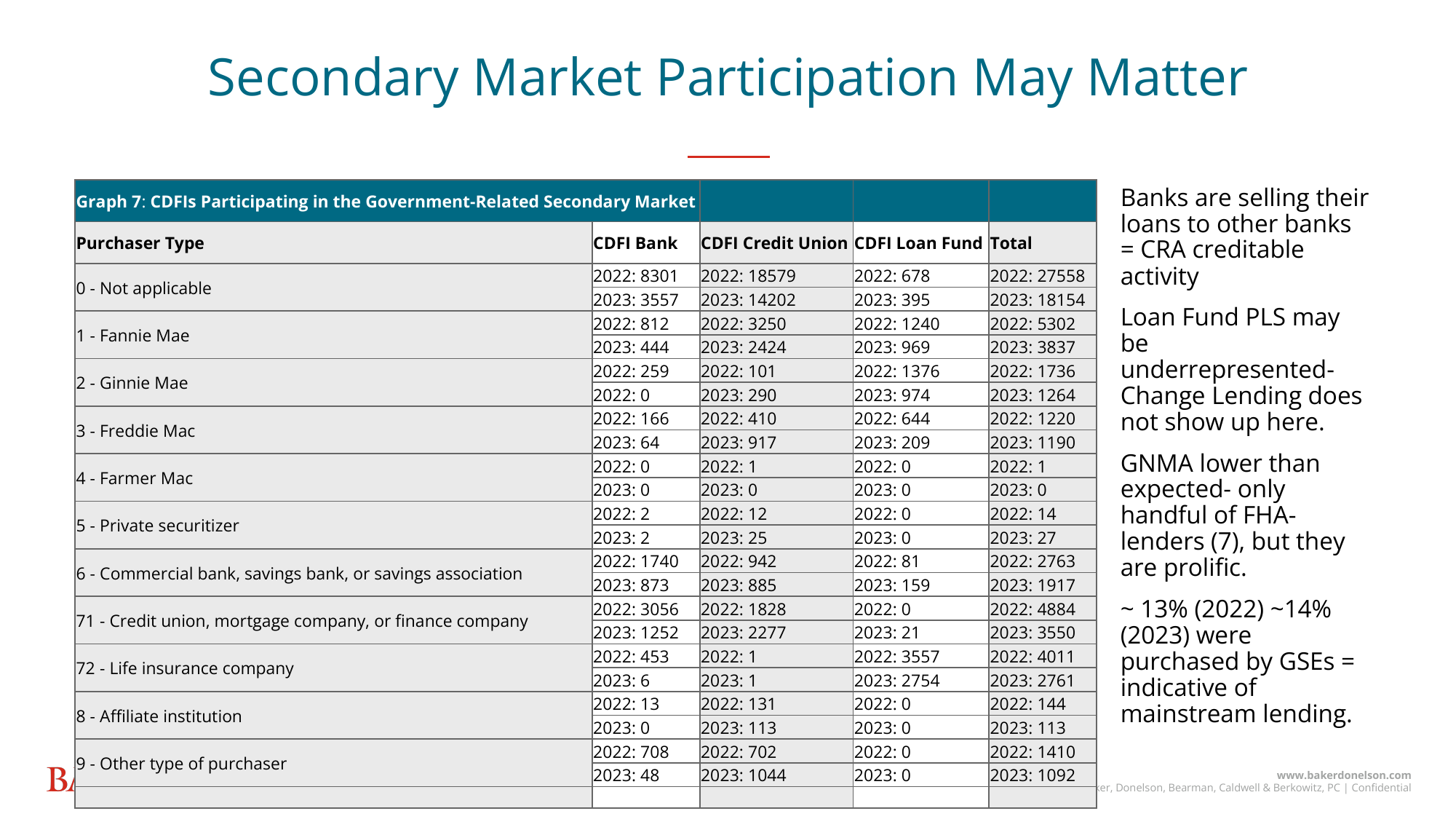

Secondary Market Participation May Matter
| Graph 7: CDFIs Participating in the Government-Related Secondary Market |  |  |  |  |
| --- | --- | --- | --- | --- |
| Purchaser Type | CDFI Bank | CDFI Credit Union | CDFI Loan Fund | Total |
| 0 - Not applicable | 2022: 8301 | 2022: 18579 | 2022: 678 | 2022: 27558 |
|  | 2023: 3557 | 2023: 14202 | 2023: 395 | 2023: 18154 |
| 1 - Fannie Mae | 2022: 812 | 2022: 3250 | 2022: 1240 | 2022: 5302 |
|  | 2023: 444 | 2023: 2424 | 2023: 969 | 2023: 3837 |
| 2 - Ginnie Mae | 2022: 259 | 2022: 101 | 2022: 1376 | 2022: 1736 |
|  | 2022: 0 | 2023: 290 | 2023: 974 | 2023: 1264 |
| 3 - Freddie Mac | 2022: 166 | 2022: 410 | 2022: 644 | 2022: 1220 |
|  | 2023: 64 | 2023: 917 | 2023: 209 | 2023: 1190 |
| 4 - Farmer Mac | 2022: 0 | 2022: 1 | 2022: 0 | 2022: 1 |
|  | 2023: 0 | 2023: 0 | 2023: 0 | 2023: 0 |
| 5 - Private securitizer | 2022: 2 | 2022: 12 | 2022: 0 | 2022: 14 |
|  | 2023: 2 | 2023: 25 | 2023: 0 | 2023: 27 |
| 6 - Commercial bank, savings bank, or savings association | 2022: 1740 | 2022: 942 | 2022: 81 | 2022: 2763 |
|  | 2023: 873 | 2023: 885 | 2023: 159 | 2023: 1917 |
| 71 - Credit union, mortgage company, or finance company | 2022: 3056 | 2022: 1828 | 2022: 0 | 2022: 4884 |
|  | 2023: 1252 | 2023: 2277 | 2023: 21 | 2023: 3550 |
| 72 - Life insurance company | 2022: 453 | 2022: 1 | 2022: 3557 | 2022: 4011 |
|  | 2023: 6 | 2023: 1 | 2023: 2754 | 2023: 2761 |
| 8 - Affiliate institution | 2022: 13 | 2022: 131 | 2022: 0 | 2022: 144 |
|  | 2023: 0 | 2023: 113 | 2023: 0 | 2023: 113 |
| 9 - Other type of purchaser | 2022: 708 | 2022: 702 | 2022: 0 | 2022: 1410 |
|  | 2023: 48 | 2023: 1044 | 2023: 0 | 2023: 1092 |
|  |  |  |  |  |
Banks are selling their loans to other banks = CRA creditable activity
Loan Fund PLS may be underrepresented- Change Lending does not show up here.
GNMA lower than expected- only handful of FHA-lenders (7), but they are prolific.
~ 13% (2022) ~14% (2023) were purchased by GSEs = indicative of mainstream lending.